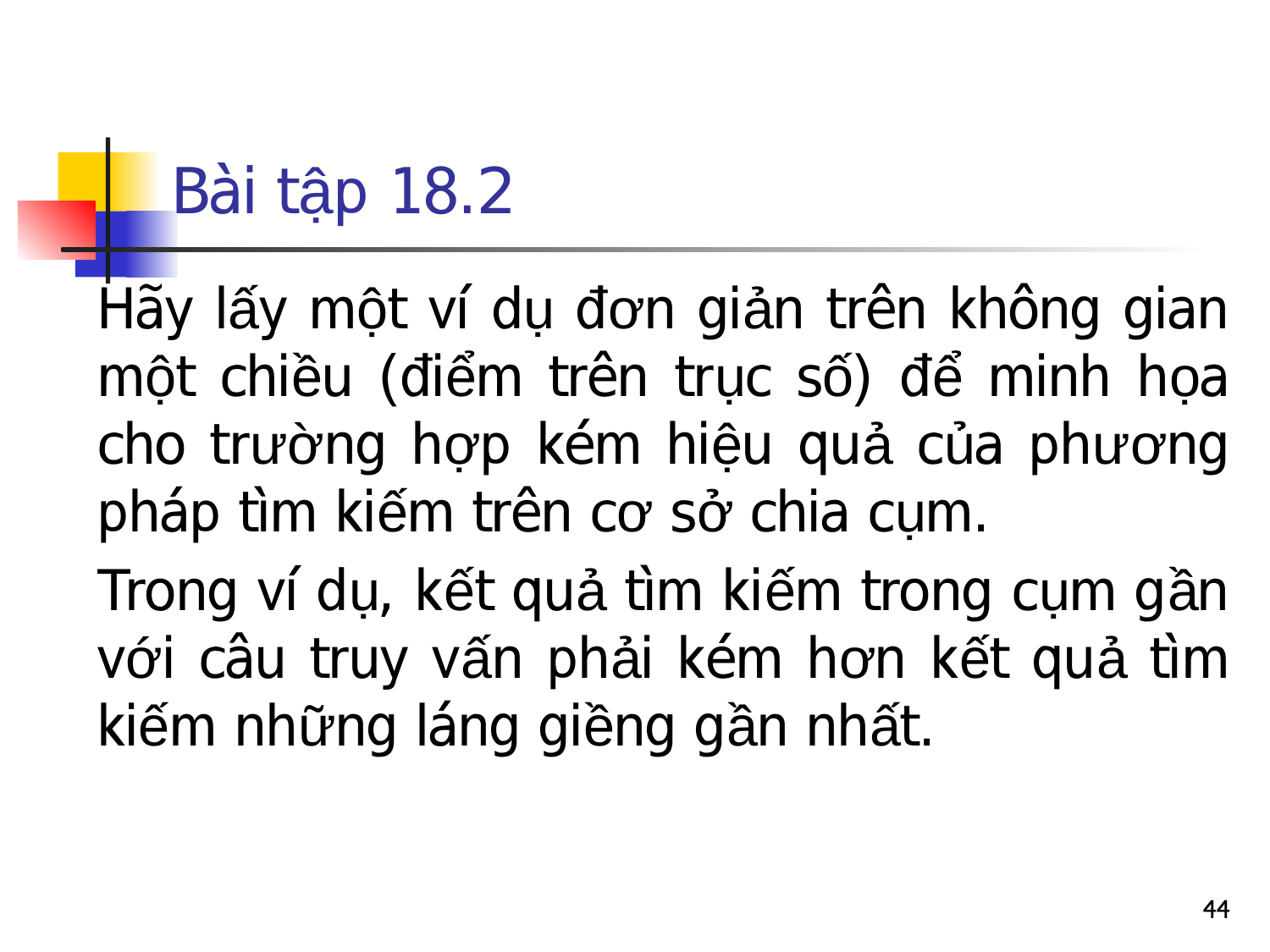

# Bài tập 18.2
Hãy lấy một ví dụ đơn giản trên không gian một chiều (điểm trên trục số) để minh họa cho trường hợp kém hiệu quả của phương pháp tìm kiếm trên cơ sở chia cụm.
Trong ví dụ, kết quả tìm kiếm trong cụm gần với câu truy vấn phải kém hơn kết quả tìm kiếm những láng giềng gần nhất.
44